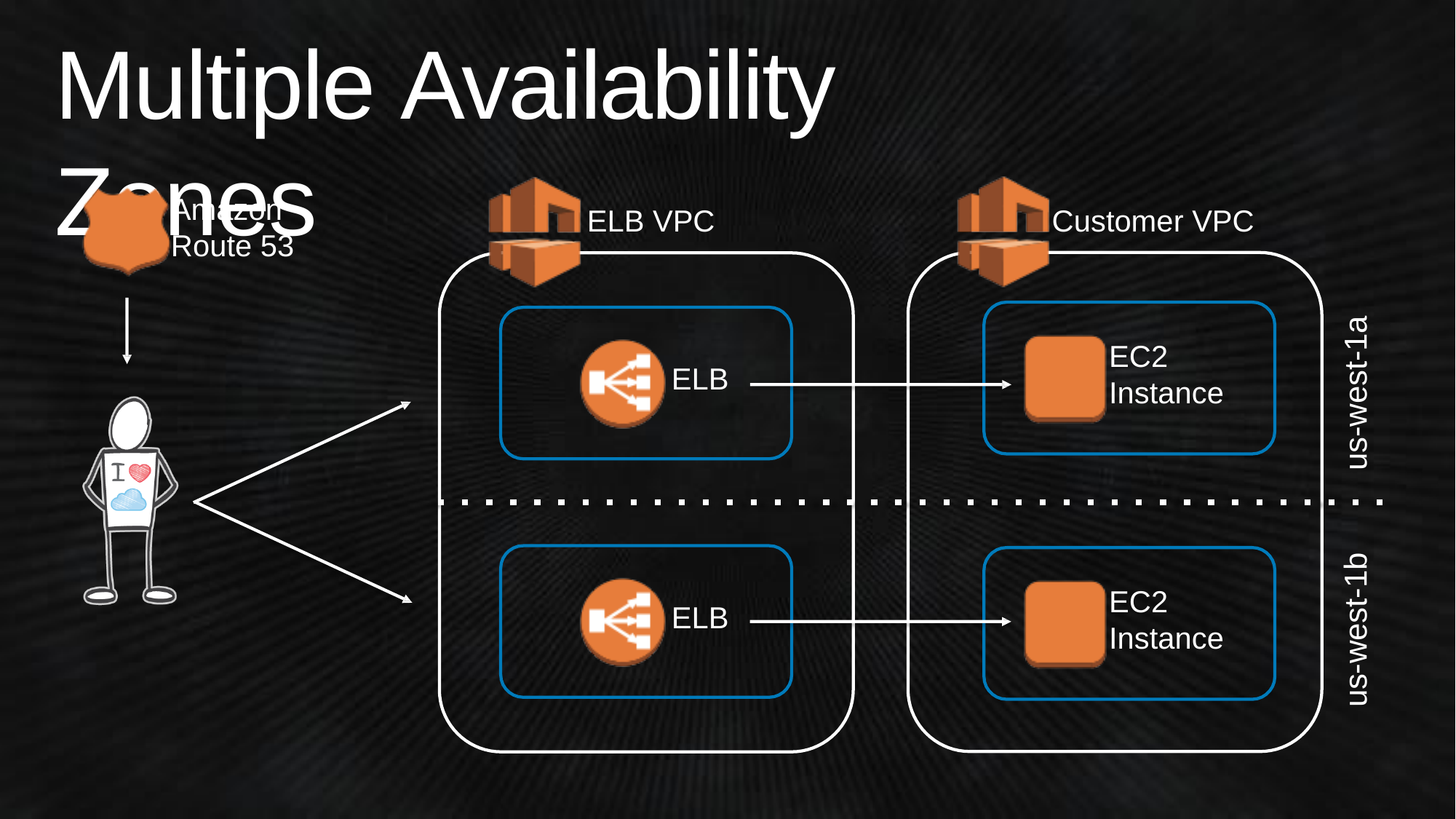

# Multiple Availability Zones

Amazon  Route 53
ELB VPC
Customer VPC

us-west-1a
EC2
Instance
ELB

us-west-1b
EC2
Instance
ELB